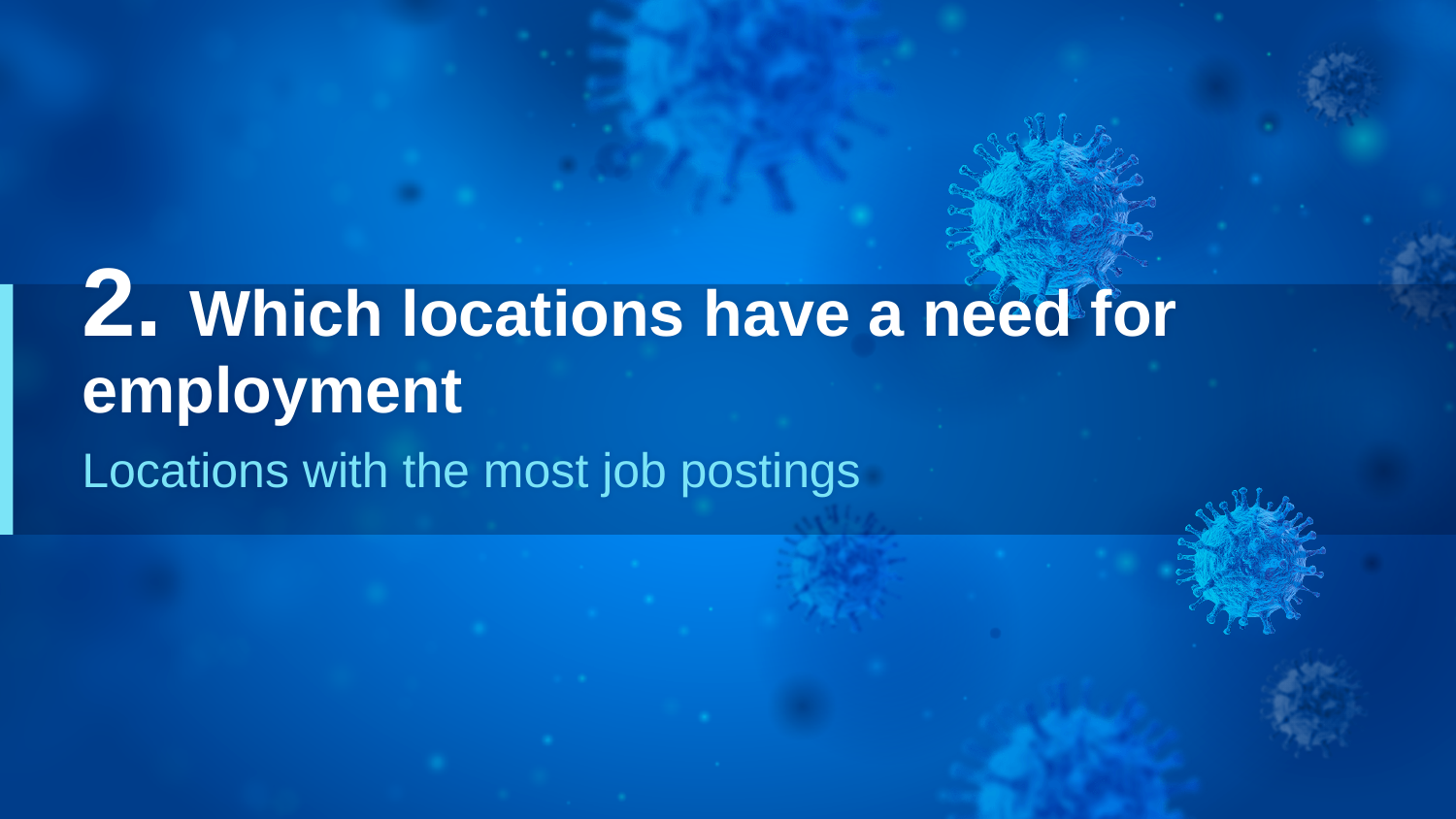

# 2. Which locations have a need for employment
Locations with the most job postings